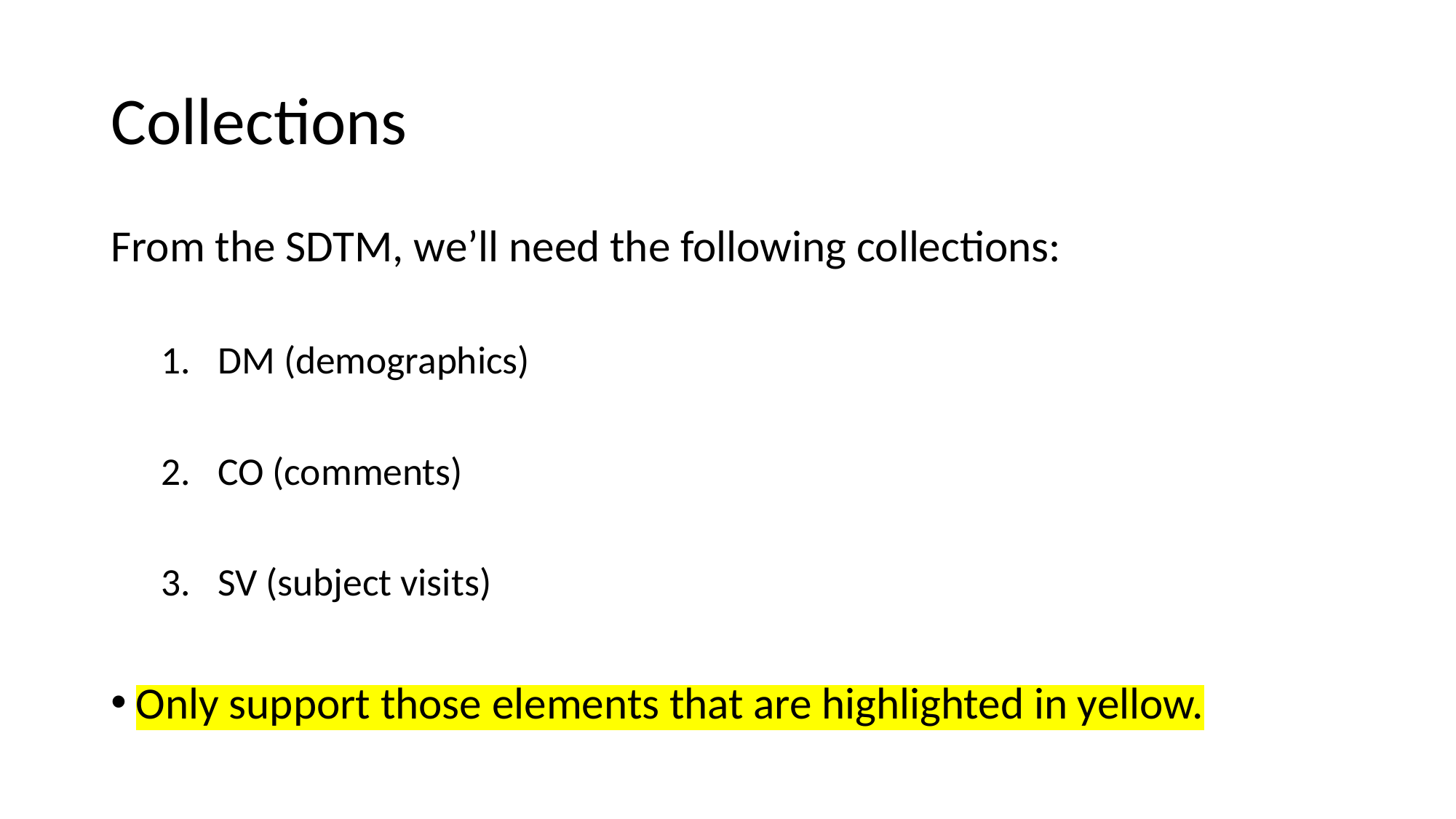

# Collections
From the SDTM, we’ll need the following collections:

DM (demographics)

CO (comments)

SV (subject visits)

Only support those elements that are highlighted in yellow.